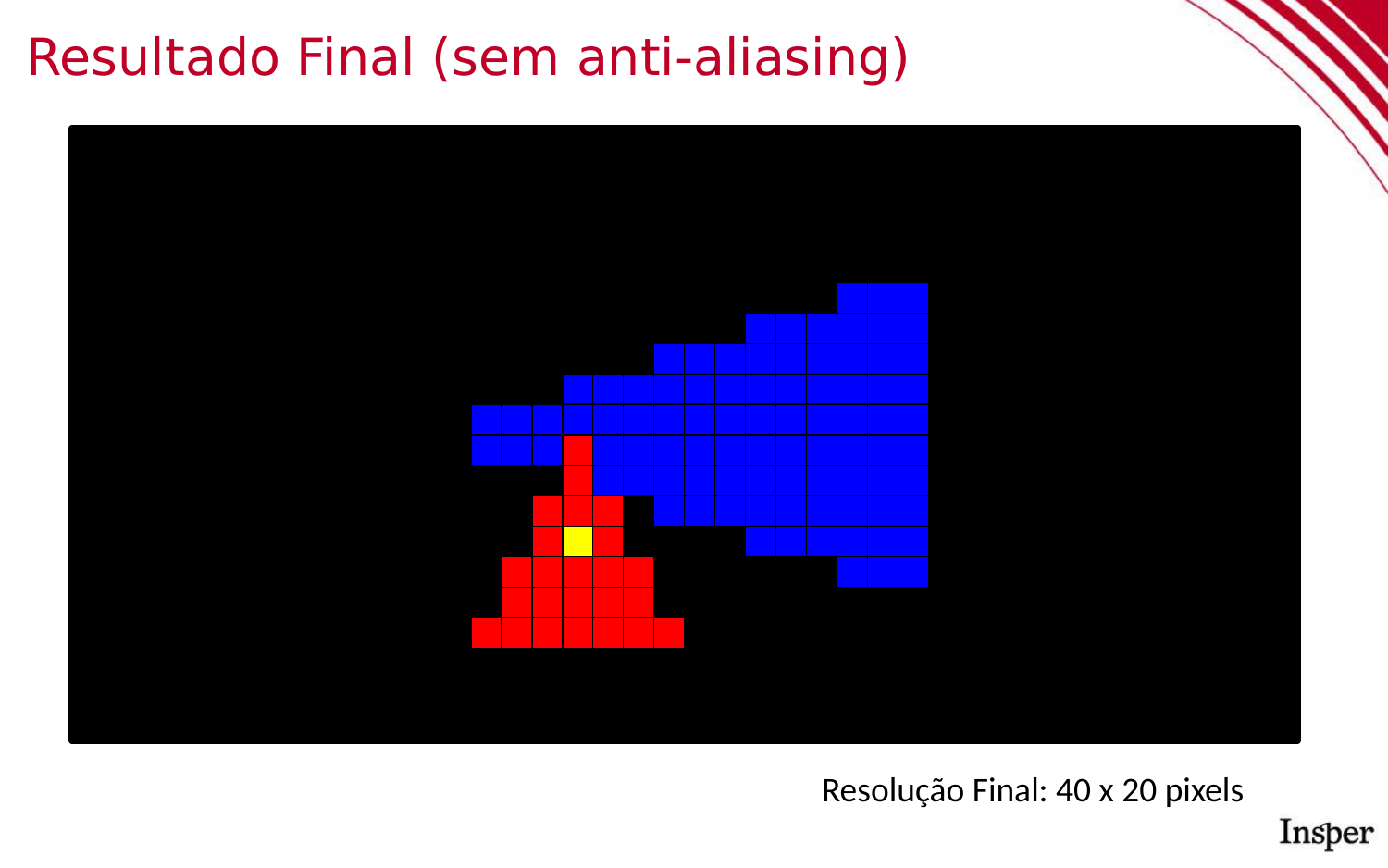

# Resultado Final (sem anti-aliasing)

|  |  |  |  |  |  |  |  |  |  |  |  |  |  |  |  |  |  |  |  |  |  |  |  |  |  |  |  |  |  |  |  |  |  |  |  |  |  |  |  |
| --- | --- | --- | --- | --- | --- | --- | --- | --- | --- | --- | --- | --- | --- | --- | --- | --- | --- | --- | --- | --- | --- | --- | --- | --- | --- | --- | --- | --- | --- | --- | --- | --- | --- | --- | --- | --- | --- | --- | --- |
|  |  |  |  |  |  |  |  |  |  |  |  |  |  |  |  |  |  |  |  |  |  |  |  |  |  |  |  |  |  |  |  |  |  |  |  |  |  |  |  |
|  |  |  |  |  |  |  |  |  |  |  |  |  |  |  |  |  |  |  |  |  |  |  |  |  |  |  |  |  |  |  |  |  |  |  |  |  |  |  |  |
|  |  |  |  |  |  |  |  |  |  |  |  |  |  |  |  |  |  |  |  |  |  |  |  |  |  |  |  |  |  |  |  |  |  |  |  |  |  |  |  |
|  |  |  |  |  |  |  |  |  |  |  |  |  |  |  |  |  |  |  |  |  |  |  |  |  |  |  |  |  |  |  |  |  |  |  |  |  |  |  |  |
|  |  |  |  |  |  |  |  |  |  |  |  |  |  |  |  |  |  |  |  |  |  |  |  |  |  |  |  |  |  |  |  |  |  |  |  |  |  |  |  |
|  |  |  |  |  |  |  |  |  |  |  |  |  |  |  |  |  |  |  |  |  |  |  |  |  |  |  |  |  |  |  |  |  |  |  |  |  |  |  |  |
|  |  |  |  |  |  |  |  |  |  |  |  |  |  |  |  |  |  |  |  |  |  |  |  |  |  |  |  |  |  |  |  |  |  |  |  |  |  |  |  |
|  |  |  |  |  |  |  |  |  |  |  |  |  |  |  |  |  |  |  |  |  |  |  |  |  |  |  |  |  |  |  |  |  |  |  |  |  |  |  |  |
|  |  |  |  |  |  |  |  |  |  |  |  |  |  |  |  |  |  |  |  |  |  |  |  |  |  |  |  |  |  |  |  |  |  |  |  |  |  |  |  |
|  |  |  |  |  |  |  |  |  |  |  |  |  |  |  |  |  |  |  |  |  |  |  |  |  |  |  |  |  |  |  |  |  |  |  |  |  |  |  |  |
|  |  |  |  |  |  |  |  |  |  |  |  |  |  |  |  |  |  |  |  |  |  |  |  |  |  |  |  |  |  |  |  |  |  |  |  |  |  |  |  |
|  |  |  |  |  |  |  |  |  |  |  |  |  |  |  |  |  |  |  |  |  |  |  |  |  |  |  |  |  |  |  |  |  |  |  |  |  |  |  |  |
|  |  |  |  |  |  |  |  |  |  |  |  |  |  |  |  |  |  |  |  |  |  |  |  |  |  |  |  |  |  |  |  |  |  |  |  |  |  |  |  |
|  |  |  |  |  |  |  |  |  |  |  |  |  |  |  |  |  |  |  |  |  |  |  |  |  |  |  |  |  |  |  |  |  |  |  |  |  |  |  |  |
|  |  |  |  |  |  |  |  |  |  |  |  |  |  |  |  |  |  |  |  |  |  |  |  |  |  |  |  |  |  |  |  |  |  |  |  |  |  |  |  |
|  |  |  |  |  |  |  |  |  |  |  |  |  |  |  |  |  |  |  |  |  |  |  |  |  |  |  |  |  |  |  |  |  |  |  |  |  |  |  |  |
|  |  |  |  |  |  |  |  |  |  |  |  |  |  |  |  |  |  |  |  |  |  |  |  |  |  |  |  |  |  |  |  |  |  |  |  |  |  |  |  |
|  |  |  |  |  |  |  |  |  |  |  |  |  |  |  |  |  |  |  |  |  |  |  |  |  |  |  |  |  |  |  |  |  |  |  |  |  |  |  |  |
|  |  |  |  |  |  |  |  |  |  |  |  |  |  |  |  |  |  |  |  |  |  |  |  |  |  |  |  |  |  |  |  |  |  |  |  |  |  |  |  |
|  |  |  |  |  |  |  |  |  |  |  |  |  |  |  |  |  |  |  |  |  |  |  |  |  |  |  |  |  |  |  |  |  |  |  |  |  |  |  |  |
| --- | --- | --- | --- | --- | --- | --- | --- | --- | --- | --- | --- | --- | --- | --- | --- | --- | --- | --- | --- | --- | --- | --- | --- | --- | --- | --- | --- | --- | --- | --- | --- | --- | --- | --- | --- | --- | --- | --- | --- |
|  |  |  |  |  |  |  |  |  |  |  |  |  |  |  |  |  |  |  |  |  |  |  |  |  |  |  |  |  |  |  |  |  |  |  |  |  |  |  |  |
|  |  |  |  |  |  |  |  |  |  |  |  |  |  |  |  |  |  |  |  |  |  |  |  |  |  |  |  |  |  |  |  |  |  |  |  |  |  |  |  |
|  |  |  |  |  |  |  |  |  |  |  |  |  |  |  |  |  |  |  |  |  |  |  |  |  |  |  |  |  |  |  |  |  |  |  |  |  |  |  |  |
|  |  |  |  |  |  |  |  |  |  |  |  |  |  |  |  |  |  |  |  |  |  |  |  |  |  |  |  |  |  |  |  |  |  |  |  |  |  |  |  |
|  |  |  |  |  |  |  |  |  |  |  |  |  |  |  |  |  |  |  |  |  |  |  |  |  |  |  |  |  |  |  |  |  |  |  |  |  |  |  |  |
|  |  |  |  |  |  |  |  |  |  |  |  |  |  |  |  |  |  |  |  |  |  |  |  |  |  |  |  |  |  |  |  |  |  |  |  |  |  |  |  |
|  |  |  |  |  |  |  |  |  |  |  |  |  |  |  |  |  |  |  |  |  |  |  |  |  |  |  |  |  |  |  |  |  |  |  |  |  |  |  |  |
|  |  |  |  |  |  |  |  |  |  |  |  |  |  |  |  |  |  |  |  |  |  |  |  |  |  |  |  |  |  |  |  |  |  |  |  |  |  |  |  |
|  |  |  |  |  |  |  |  |  |  |  |  |  |  |  |  |  |  |  |  |  |  |  |  |  |  |  |  |  |  |  |  |  |  |  |  |  |  |  |  |
|  |  |  |  |  |  |  |  |  |  |  |  |  |  |  |  |  |  |  |  |  |  |  |  |  |  |  |  |  |  |  |  |  |  |  |  |  |  |  |  |
|  |  |  |  |  |  |  |  |  |  |  |  |  |  |  |  |  |  |  |  |  |  |  |  |  |  |  |  |  |  |  |  |  |  |  |  |  |  |  |  |
|  |  |  |  |  |  |  |  |  |  |  |  |  |  |  |  |  |  |  |  |  |  |  |  |  |  |  |  |  |  |  |  |  |  |  |  |  |  |  |  |
|  |  |  |  |  |  |  |  |  |  |  |  |  |  |  |  |  |  |  |  |  |  |  |  |  |  |  |  |  |  |  |  |  |  |  |  |  |  |  |  |
|  |  |  |  |  |  |  |  |  |  |  |  |  |  |  |  |  |  |  |  |  |  |  |  |  |  |  |  |  |  |  |  |  |  |  |  |  |  |  |  |
|  |  |  |  |  |  |  |  |  |  |  |  |  |  |  |  |  |  |  |  |  |  |  |  |  |  |  |  |  |  |  |  |  |  |  |  |  |  |  |  |
|  |  |  |  |  |  |  |  |  |  |  |  |  |  |  |  |  |  |  |  |  |  |  |  |  |  |  |  |  |  |  |  |  |  |  |  |  |  |  |  |
|  |  |  |  |  |  |  |  |  |  |  |  |  |  |  |  |  |  |  |  |  |  |  |  |  |  |  |  |  |  |  |  |  |  |  |  |  |  |  |  |
|  |  |  |  |  |  |  |  |  |  |  |  |  |  |  |  |  |  |  |  |  |  |  |  |  |  |  |  |  |  |  |  |  |  |  |  |  |  |  |  |
|  |  |  |  |  |  |  |  |  |  |  |  |  |  |  |  |  |  |  |  |  |  |  |  |  |  |  |  |  |  |  |  |  |  |  |  |  |  |  |  |
Resolução Final: 40 x 20 pixels